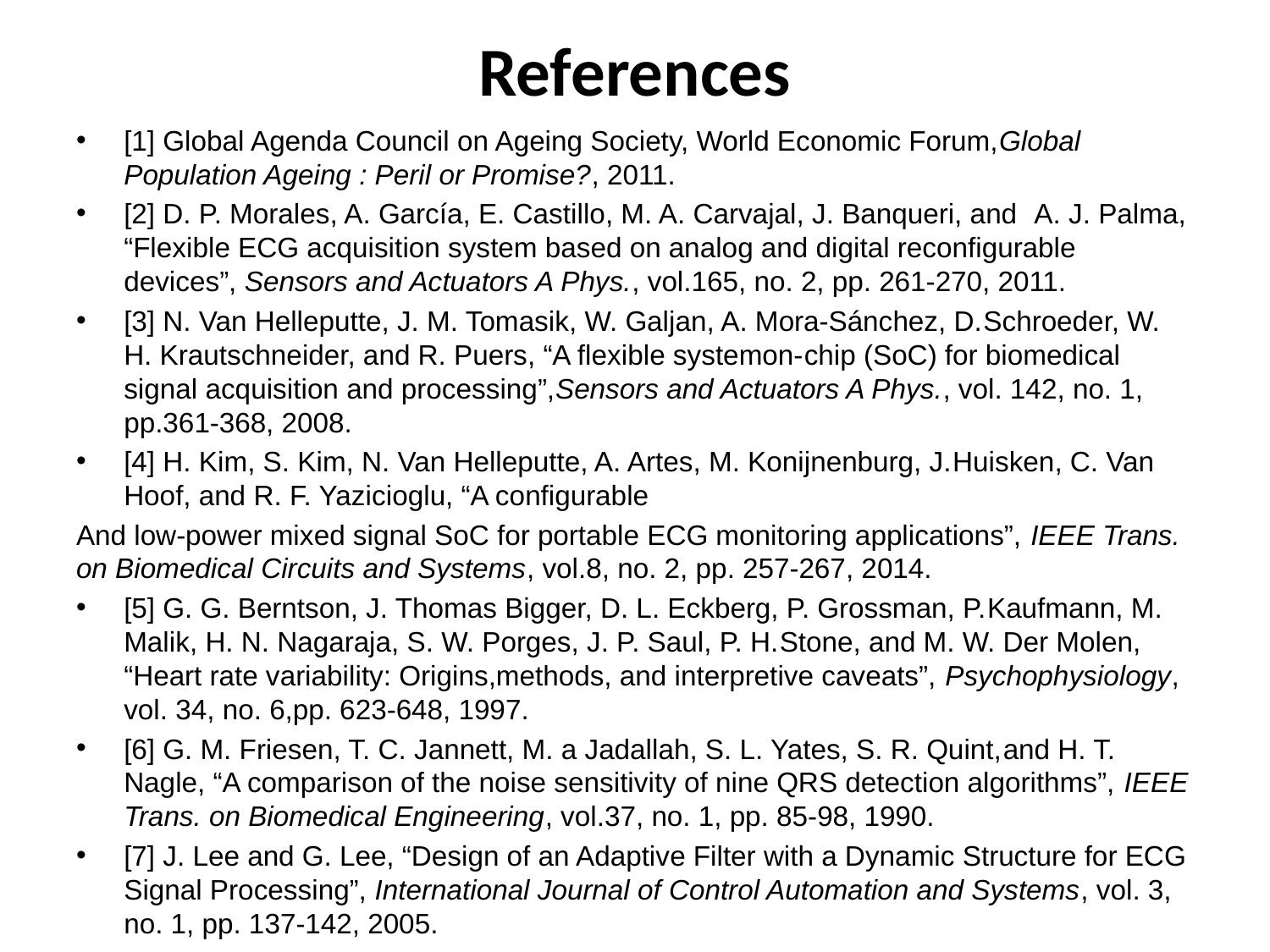

# References
[1] Global Agenda Council on Ageing Society, World Economic Forum,Global Population Ageing : Peril or Promise?, 2011.
[2] D. P. Morales, A. García, E. Castillo, M. A. Carvajal, J. Banqueri, and  A. J. Palma, “Flexible ECG acquisition system based on analog and digital reconfigurable devices”, Sensors and Actuators A Phys., vol.165, no. 2, pp. 261-270, 2011.
[3] N. Van Helleputte, J. M. Tomasik, W. Galjan, A. Mora-Sánchez, D.Schroeder, W. H. Krautschneider, and R. Puers, “A flexible systemon-chip (SoC) for biomedical signal acquisition and processing”,Sensors and Actuators A Phys., vol. 142, no. 1, pp.361-368, 2008.
[4] H. Kim, S. Kim, N. Van Helleputte, A. Artes, M. Konijnenburg, J.Huisken, C. Van Hoof, and R. F. Yazicioglu, “A configurable
And low-power mixed signal SoC for portable ECG monitoring applications”, IEEE Trans. on Biomedical Circuits and Systems, vol.8, no. 2, pp. 257-267, 2014.
[5] G. G. Berntson, J. Thomas Bigger, D. L. Eckberg, P. Grossman, P.Kaufmann, M. Malik, H. N. Nagaraja, S. W. Porges, J. P. Saul, P. H.Stone, and M. W. Der Molen, “Heart rate variability: Origins,methods, and interpretive caveats”, Psychophysiology, vol. 34, no. 6,pp. 623-648, 1997.
[6] G. M. Friesen, T. C. Jannett, M. a Jadallah, S. L. Yates, S. R. Quint,and H. T. Nagle, “A comparison of the noise sensitivity of nine QRS detection algorithms”, IEEE Trans. on Biomedical Engineering, vol.37, no. 1, pp. 85-98, 1990.
[7] J. Lee and G. Lee, “Design of an Adaptive Filter with a Dynamic Structure for ECG Signal Processing”, International Journal of Control Automation and Systems, vol. 3, no. 1, pp. 137-142, 2005.